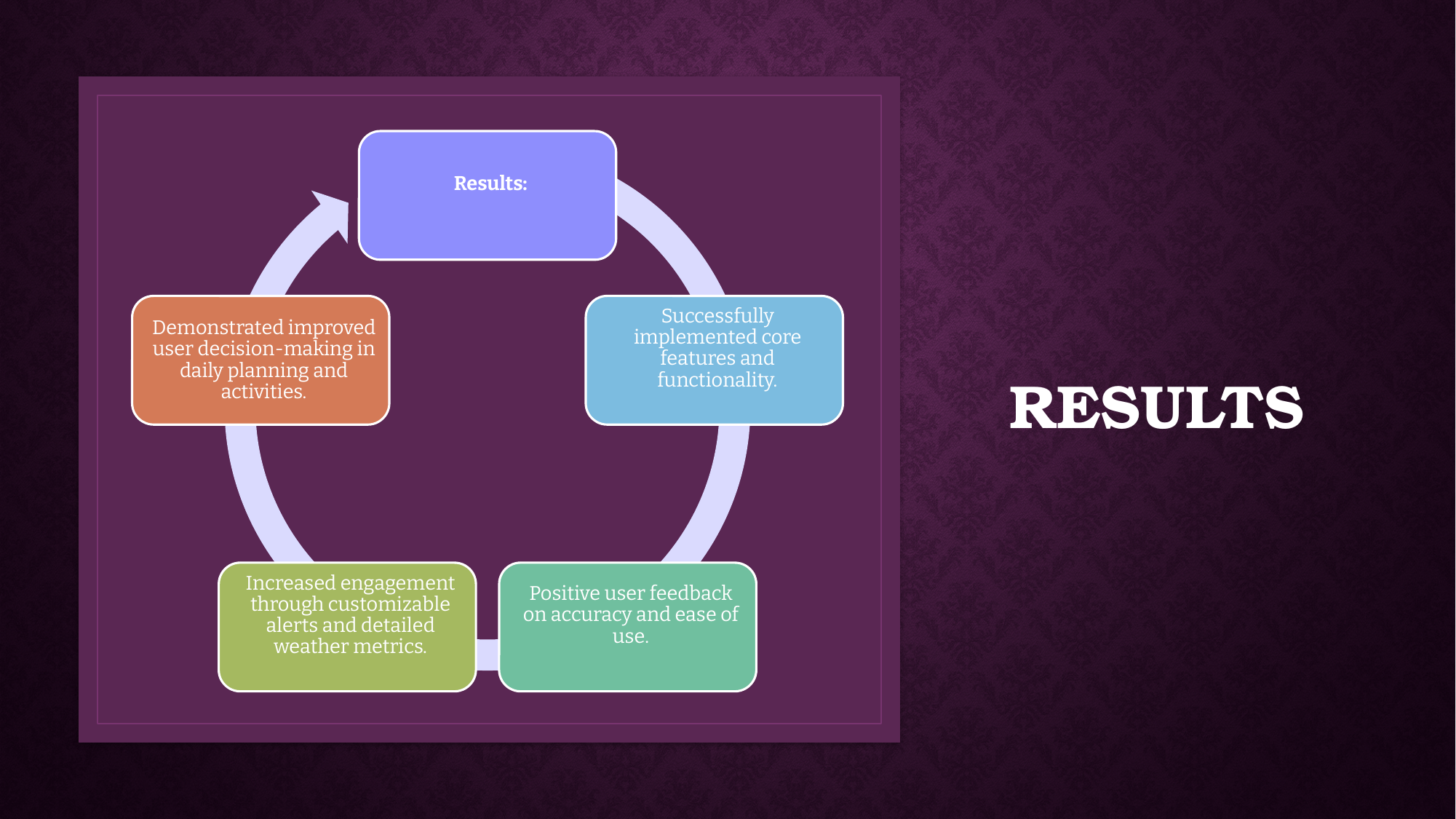

# Results

Results:
Successfully implemented core features and functionality.
Positive user feedback on accuracy and ease of use.
Increased engagement through customizable alerts and detailed weather metrics.
Demonstrated improved user decision-making in daily planning and activities.